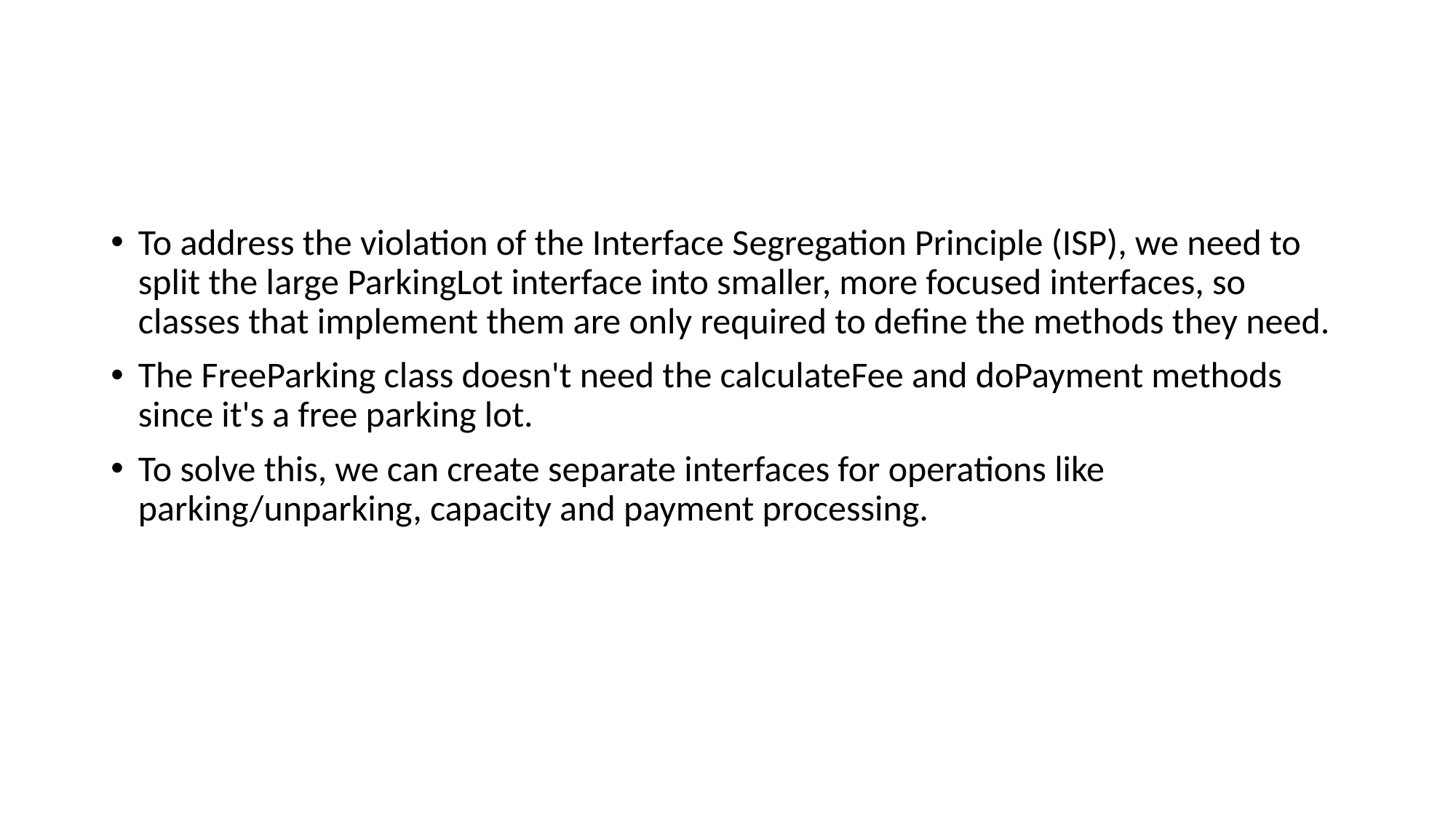

To address the violation of the Interface Segregation Principle (ISP), we need to split the large ParkingLot interface into smaller, more focused interfaces, so classes that implement them are only required to define the methods they need.
The FreeParking class doesn't need the calculateFee and doPayment methods since it's a free parking lot.
To solve this, we can create separate interfaces for operations like parking/unparking, capacity and payment processing.